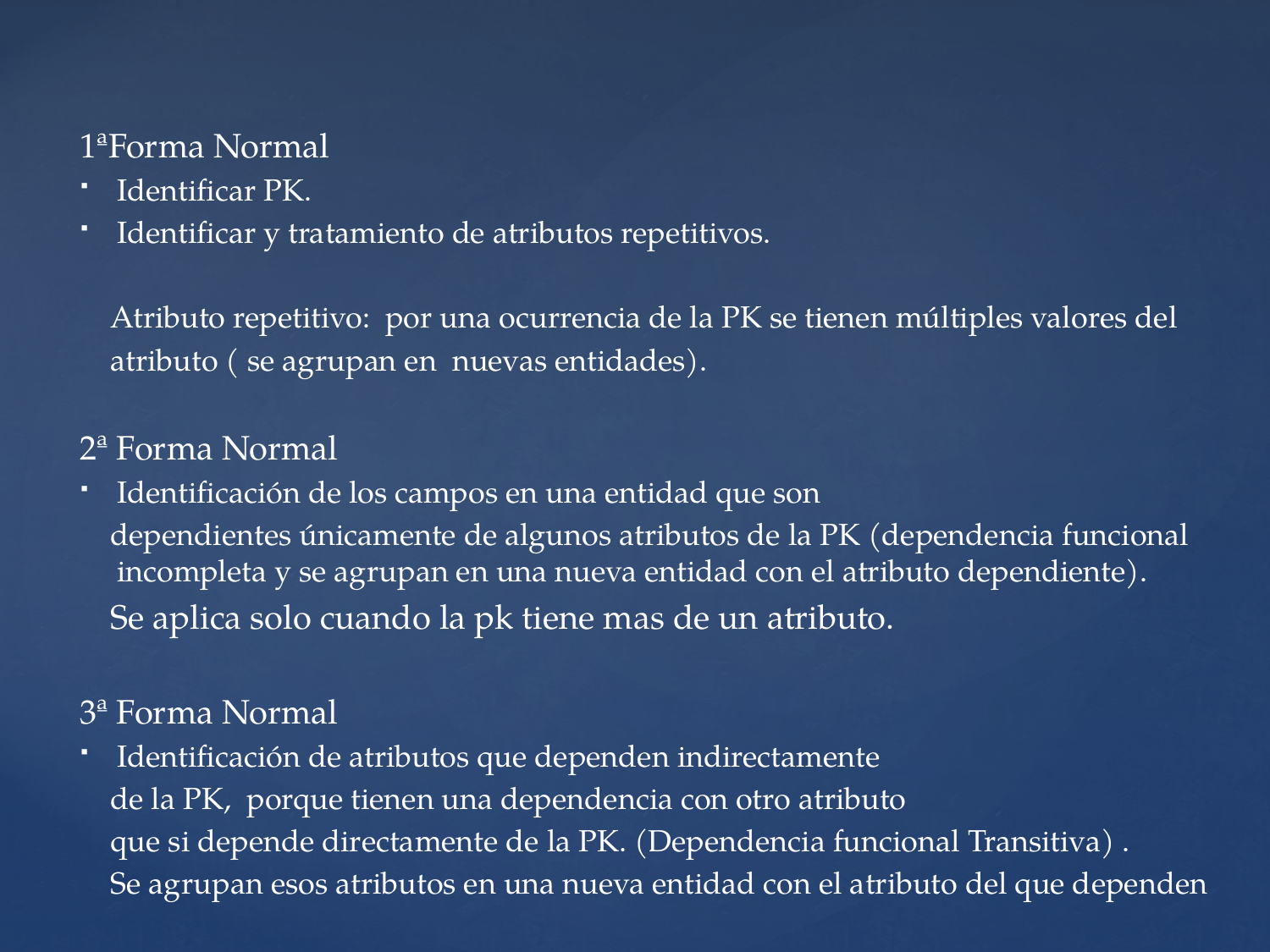

1ªForma Normal
Identificar PK.
Identificar y tratamiento de atributos repetitivos.

    Atributo repetitivo:  por una ocurrencia de la PK se tienen múltiples valores del
    atributo ( se agrupan en  nuevas entidades).

2ª Forma Normal
Identificación de los campos en una entidad que son
    dependientes únicamente de algunos atributos de la PK (dependencia funcional incompleta y se agrupan en una nueva entidad con el atributo dependiente).
    Se aplica solo cuando la pk tiene mas de un atributo.

3ª Forma Normal
Identificación de atributos que dependen indirectamente
    de la PK,  porque tienen una dependencia con otro atributo
    que si depende directamente de la PK. (Dependencia funcional Transitiva) .
    Se agrupan esos atributos en una nueva entidad con el atributo del que dependen